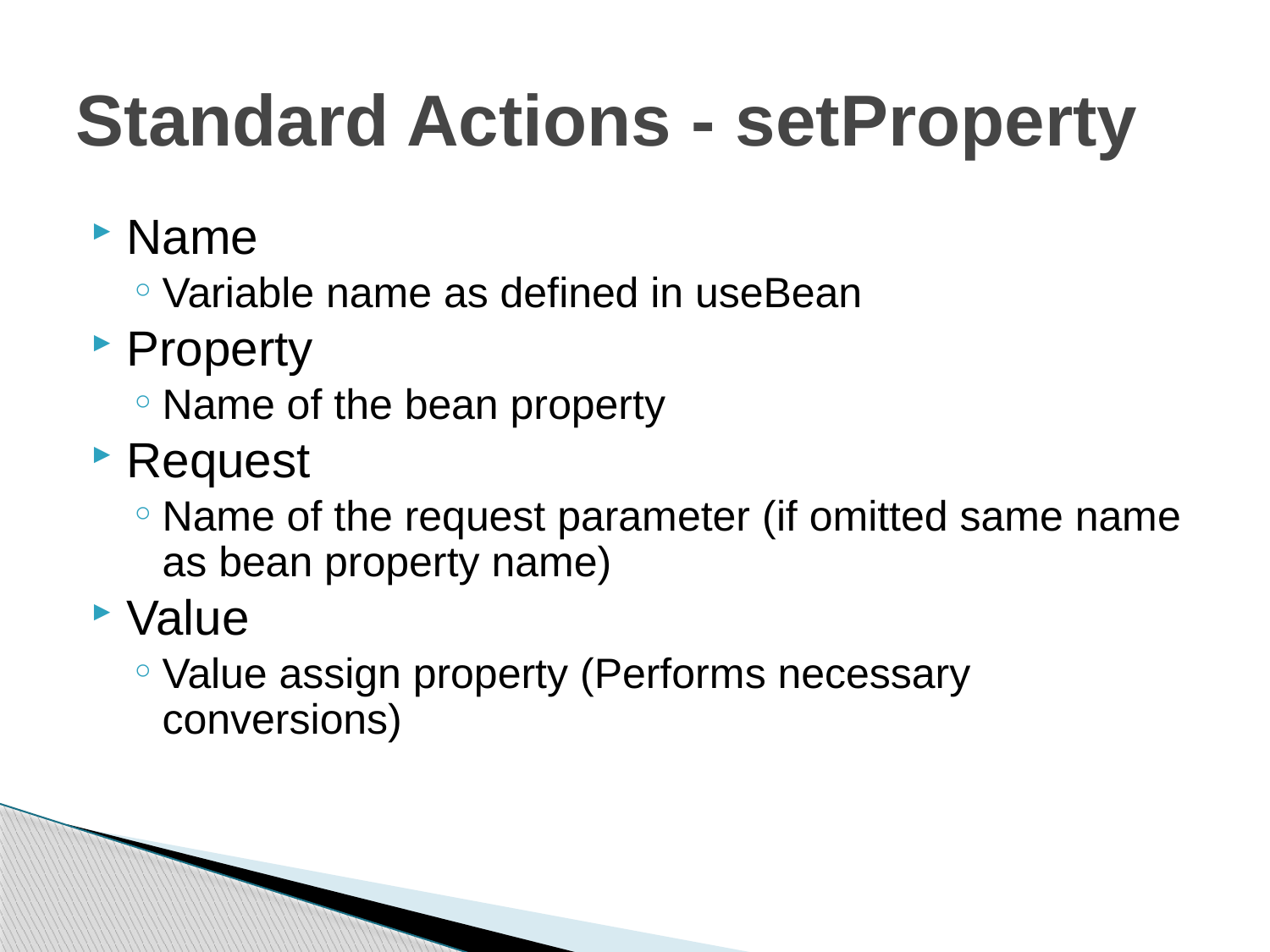

# Standard Actions - setProperty
Name
Variable name as defined in useBean
Property
Name of the bean property
Request
Name of the request parameter (if omitted same name as bean property name)
Value
Value assign property (Performs necessary conversions)